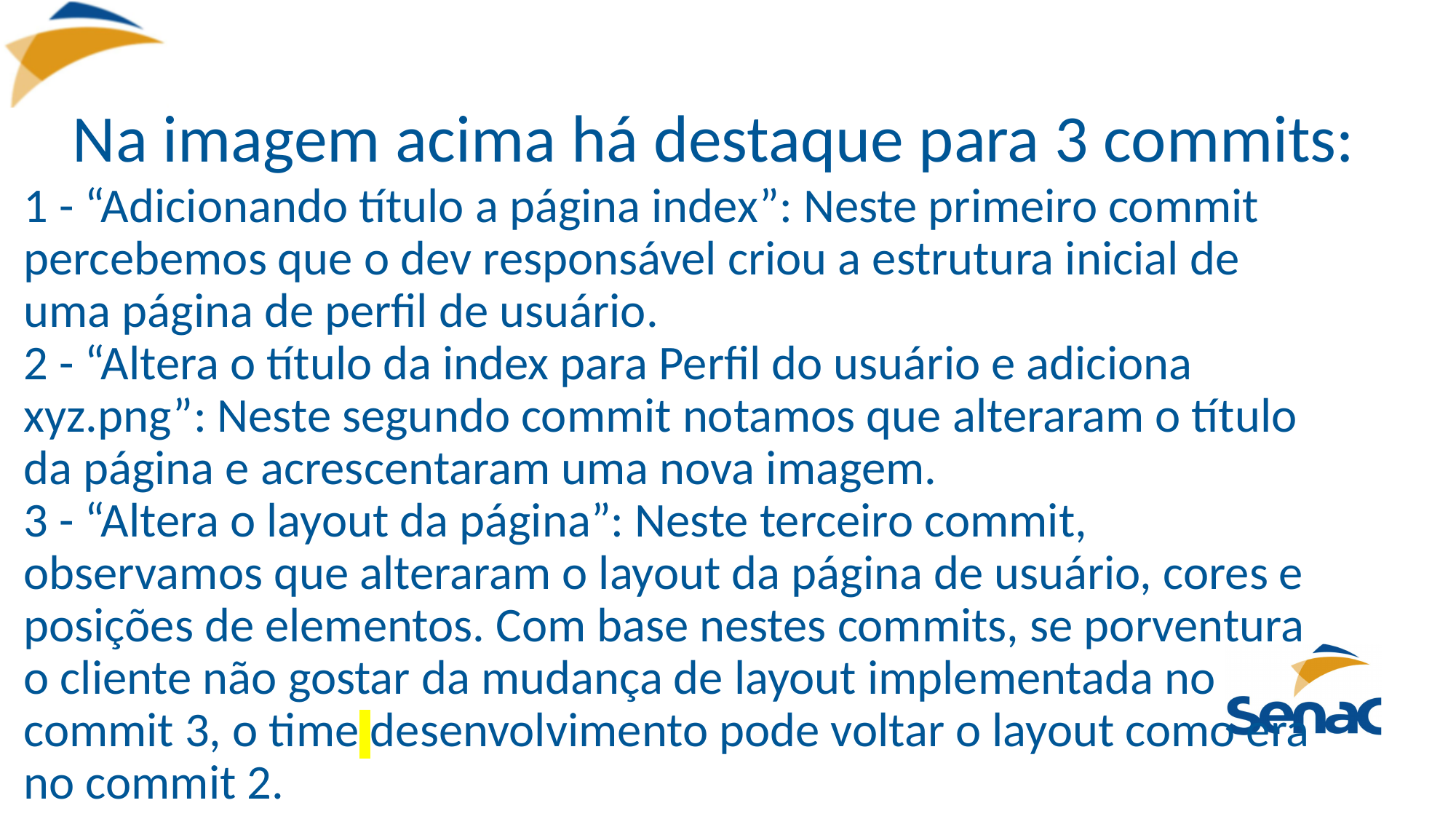

# Na imagem acima há destaque para 3 commits:
1 - “Adicionando título a página index”: Neste primeiro commit percebemos que o dev responsável criou a estrutura inicial de uma página de perfil de usuário.
2 - “Altera o título da index para Perfil do usuário e adiciona xyz.png”: Neste segundo commit notamos que alteraram o título da página e acrescentaram uma nova imagem.
3 - “Altera o layout da página”: Neste terceiro commit, observamos que alteraram o layout da página de usuário, cores e posições de elementos. Com base nestes commits, se porventura o cliente não gostar da mudança de layout implementada no commit 3, o time desenvolvimento pode voltar o layout como era no commit 2.